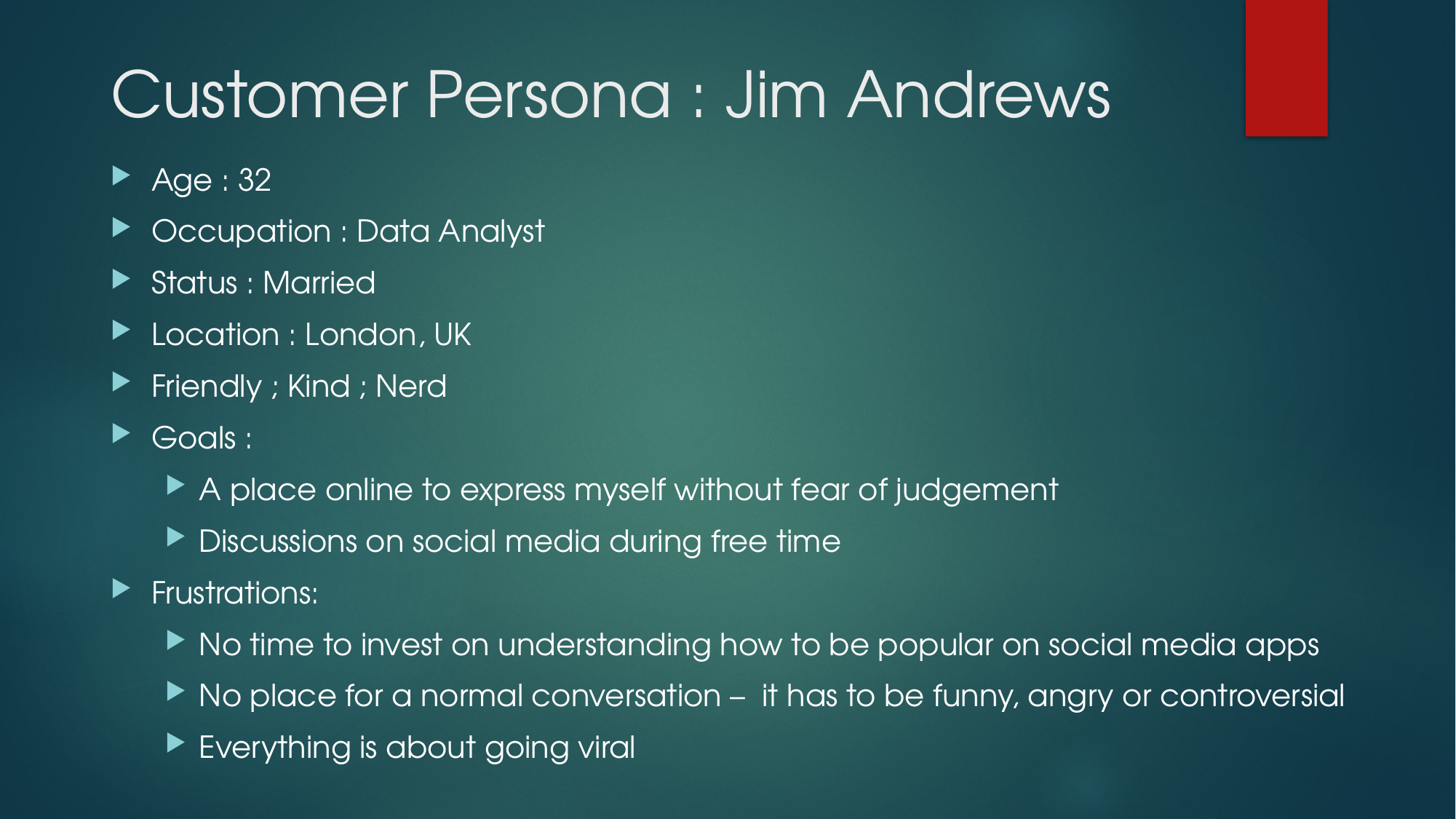

# Customer Persona : Jim Andrews
Age : 32
Occupation : Data Analyst
Status : Married
Location : London, UK
Friendly ; Kind ; Nerd
Goals :
A place online to express myself without fear of judgement
Discussions on social media during free time
Frustrations:
No time to invest on understanding how to be popular on social media apps
No place for a normal conversation –  it has to be funny, angry or controversial
Everything is about going viral